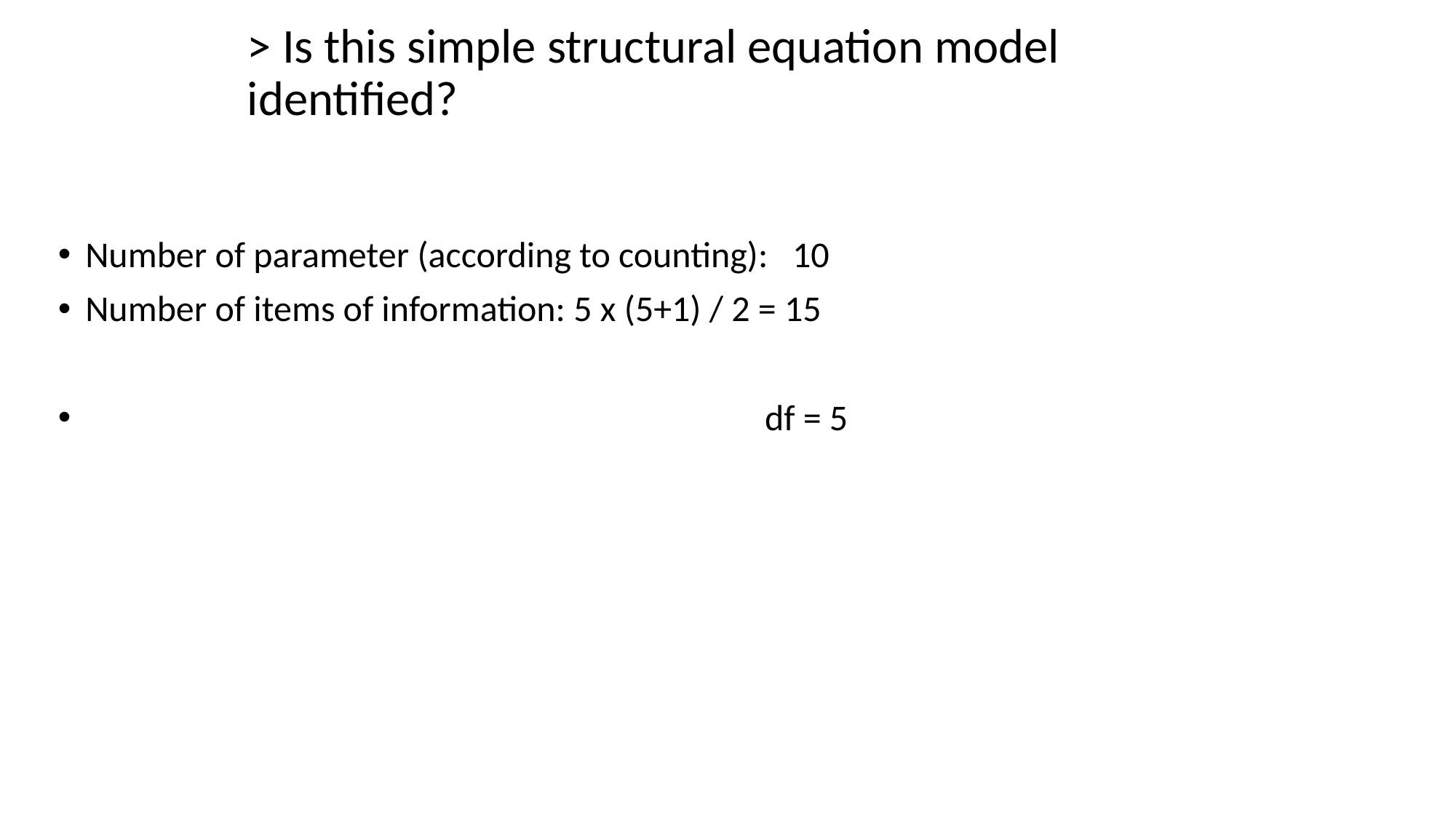

> Is this simple structural equation model identified?
Number of parameter (according to counting):   10
Number of items of information: 5 x (5+1) / 2 = 15

                                                                                   df = 5